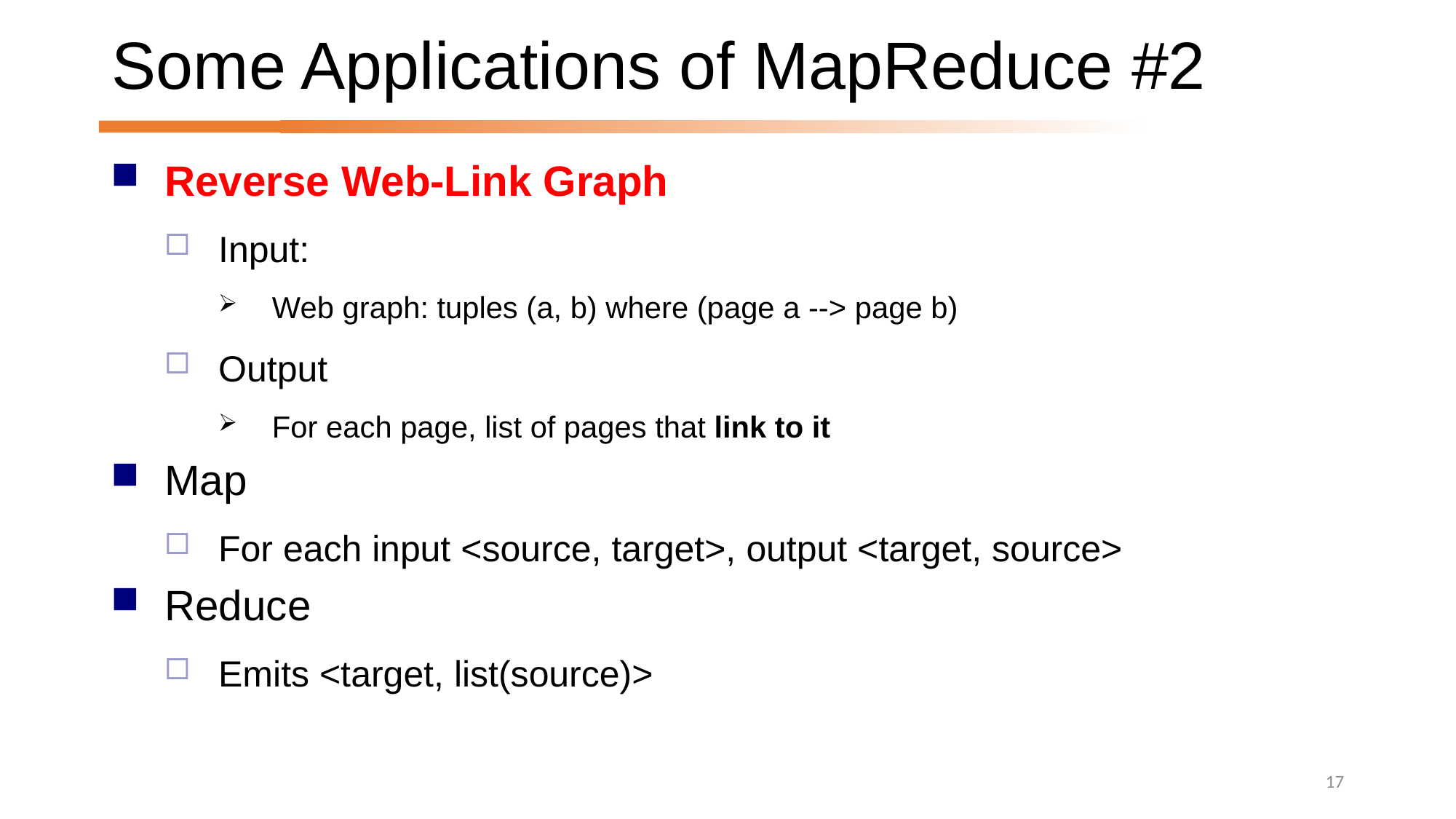

# Some Applications of MapReduce #2
Reverse Web-Link Graph
Input:
Web graph: tuples (a, b) where (page a --> page b)
Output
For each page, list of pages that link to it
Map
For each input <source, target>, output <target, source>
Reduce
Emits <target, list(source)>
17